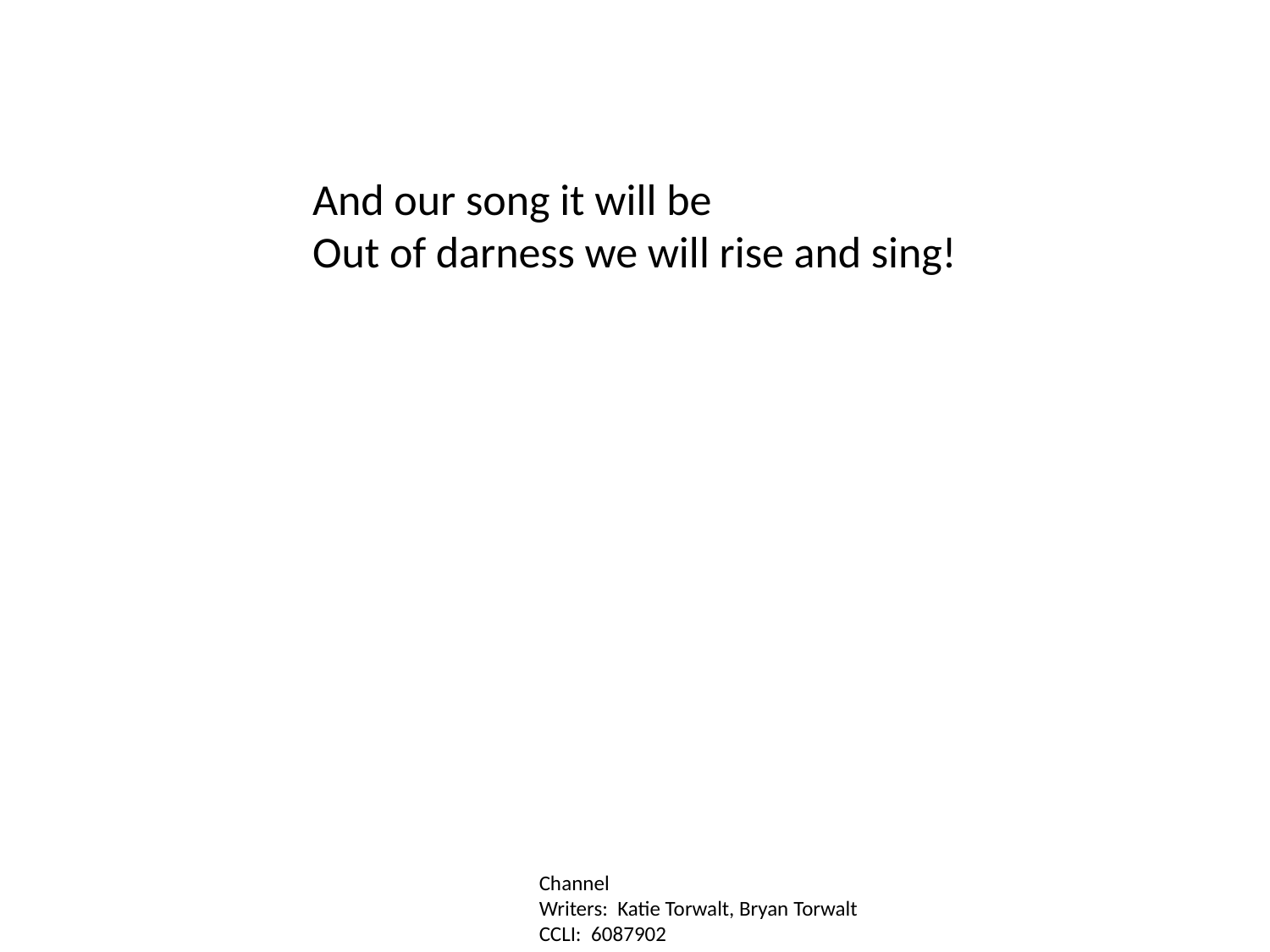

And our song it will be
Out of darness we will rise and sing!

Channel
Writers:  Katie Torwalt, Bryan Torwalt
CCLI:  6087902